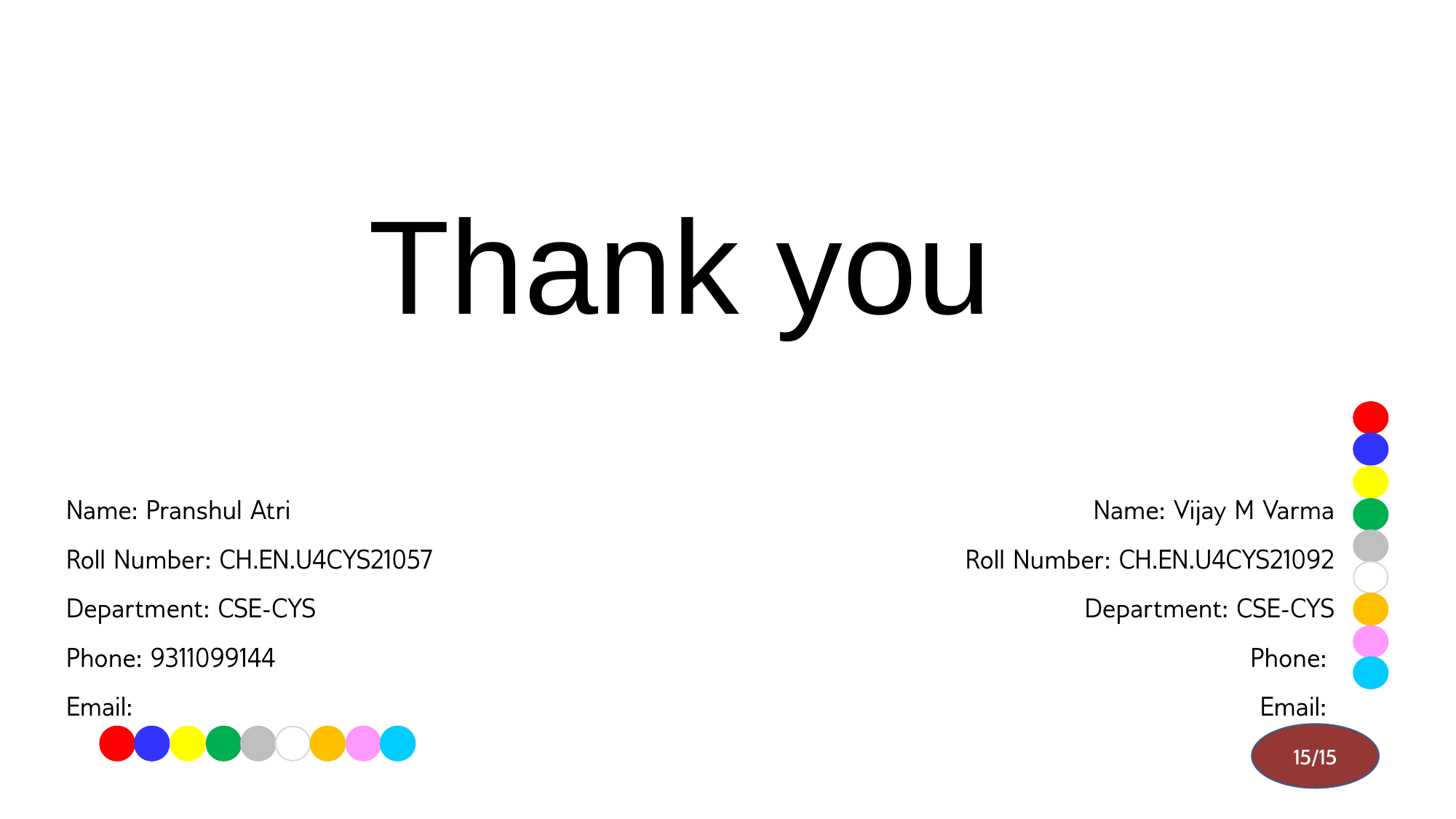

Thank you
Name: Pranshul Atri
Roll Number: CH.EN.U4CYS21057
Department: CSE-CYS
Phone: 9311099144
Email:
Name: Vijay M Varma
Roll Number: CH.EN.U4CYS21092
Department: CSE-CYS
Phone:
Email:
15/15